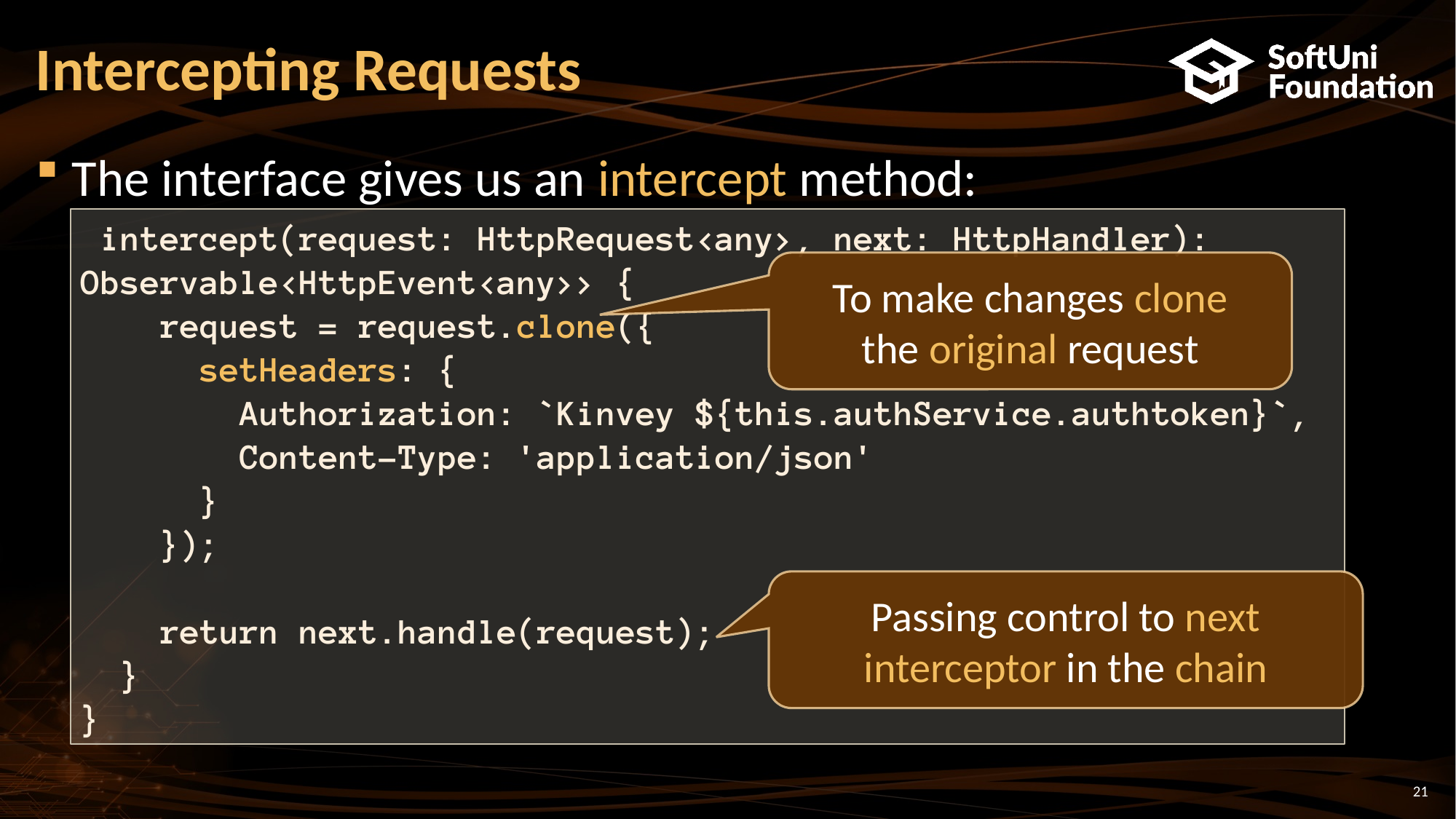

# Intercepting Requests
The interface gives us an intercept method:
 intercept(request: HttpRequest<any>, next: HttpHandler): Observable<HttpEvent<any>> {
    request = request.clone({
      setHeaders: {
        Authorization: `Kinvey ${this.authService.authtoken}`,
        Content-Type: 'application/json'
      }
    });

    return next.handle(request);
  }
}
To make changes clone the original request
Passing control to next interceptor in the chain
21